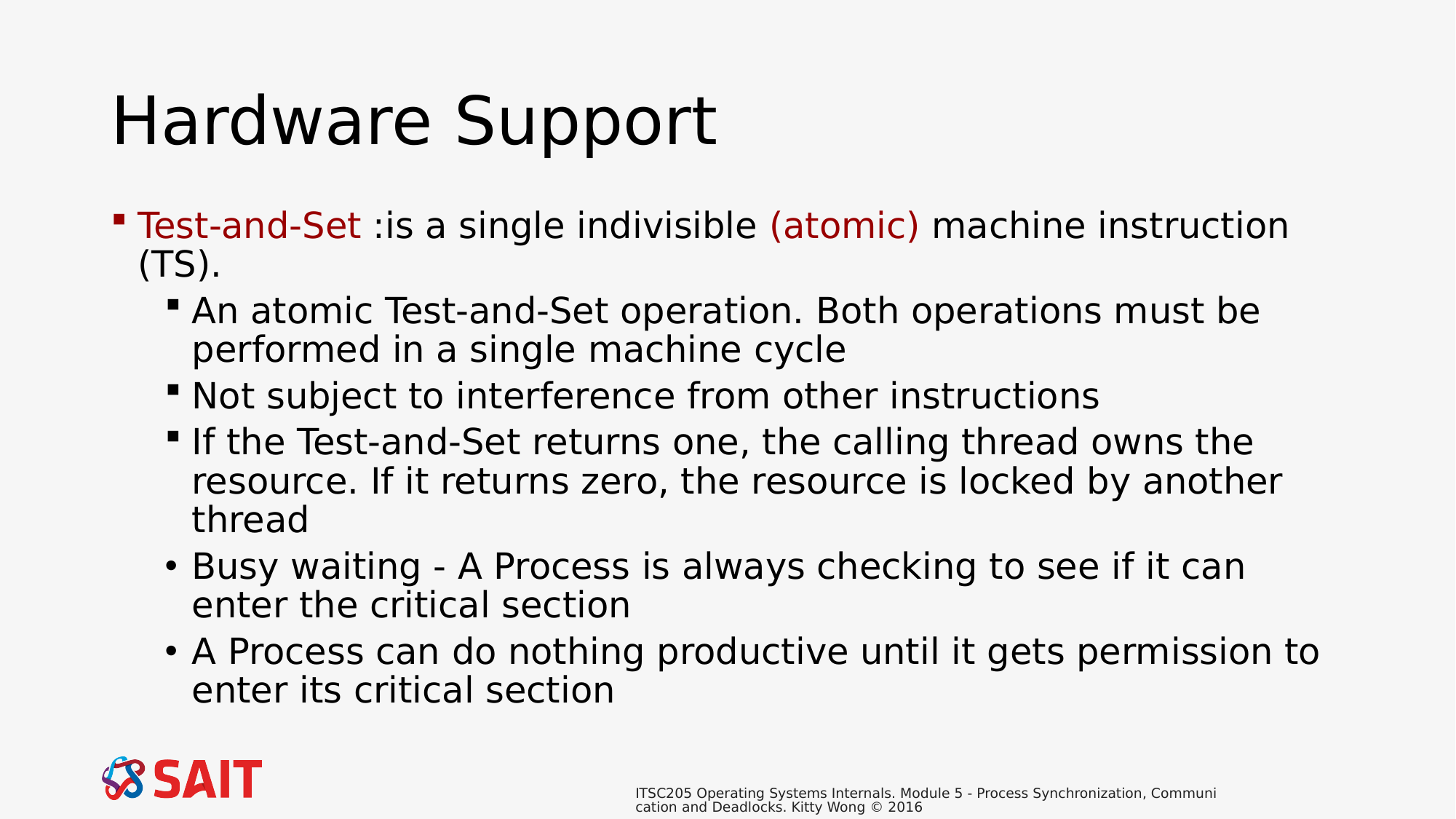

# Hardware Support
Test-and-Set :is a single indivisible (atomic) machine instruction (TS).
An atomic Test-and-Set operation. Both operations must be performed in a single machine cycle
Not subject to interference from other instructions
If the Test-and-Set returns one, the calling thread owns the resource. If it returns zero, the resource is locked by another thread
Busy waiting - A Process is always checking to see if it can enter the critical section
A Process can do nothing productive until it gets permission to enter its critical section

ITSC205 Operating Systems Internals. Module 5 - Process Synchronization, Communication and Deadlocks. Kitty Wong © 2016